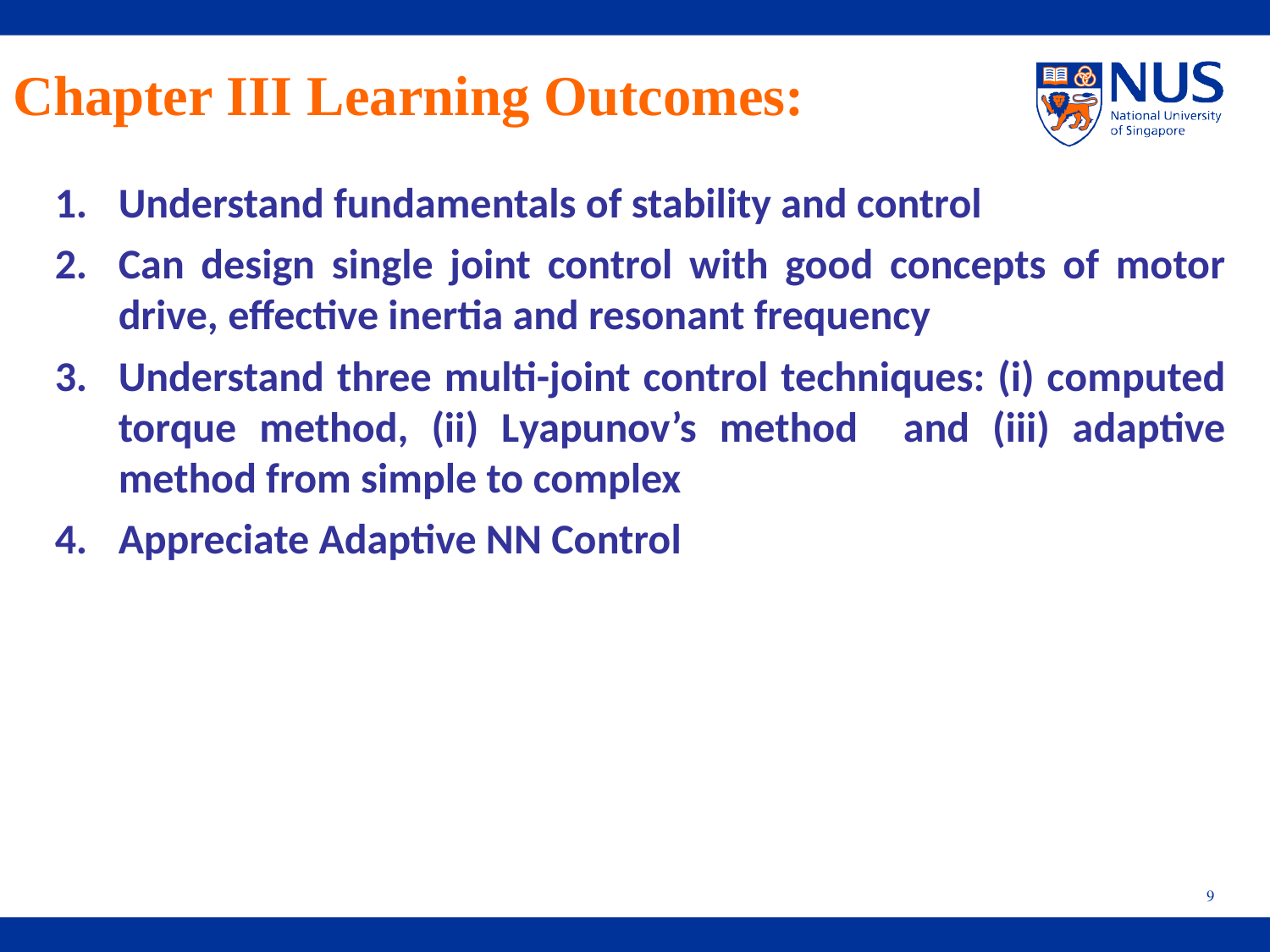

Chapter III Learning Outcomes:
Understand fundamentals of stability and control
Can design single joint control with good concepts of motor drive, effective inertia and resonant frequency
Understand three multi-joint control techniques: (i) computed torque method, (ii) Lyapunov’s method  and (iii) adaptive method from simple to complex
Appreciate Adaptive NN Control
9